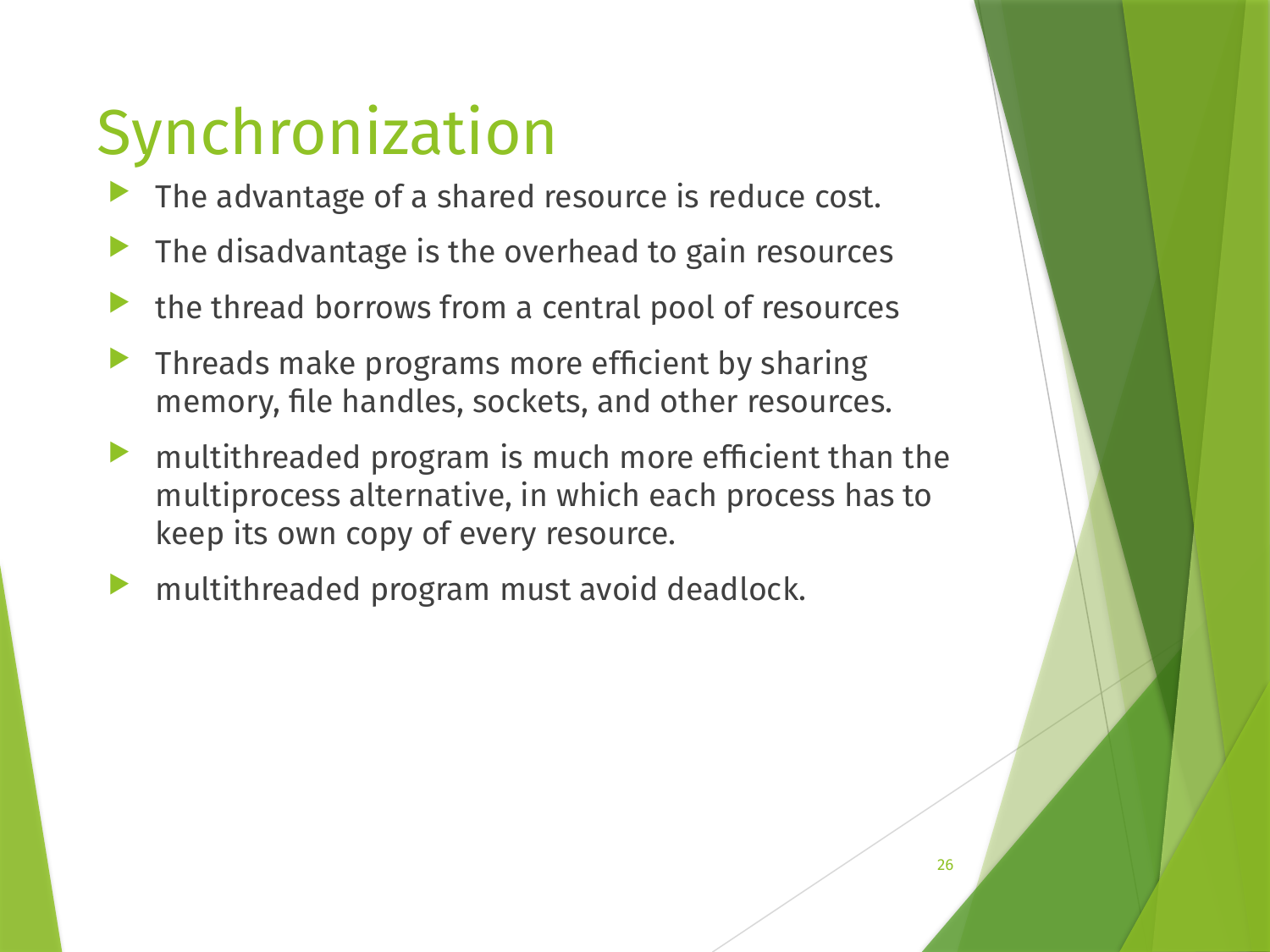

# Synchronization
The advantage of a shared resource is reduce cost.
The disadvantage is the overhead to gain resources
the thread borrows from a central pool of resources
Threads make programs more efficient by sharing memory, file handles, sockets, and other resources.
multithreaded program is much more efficient than the multiprocess alternative, in which each process has to keep its own copy of every resource.
multithreaded program must avoid deadlock.

26